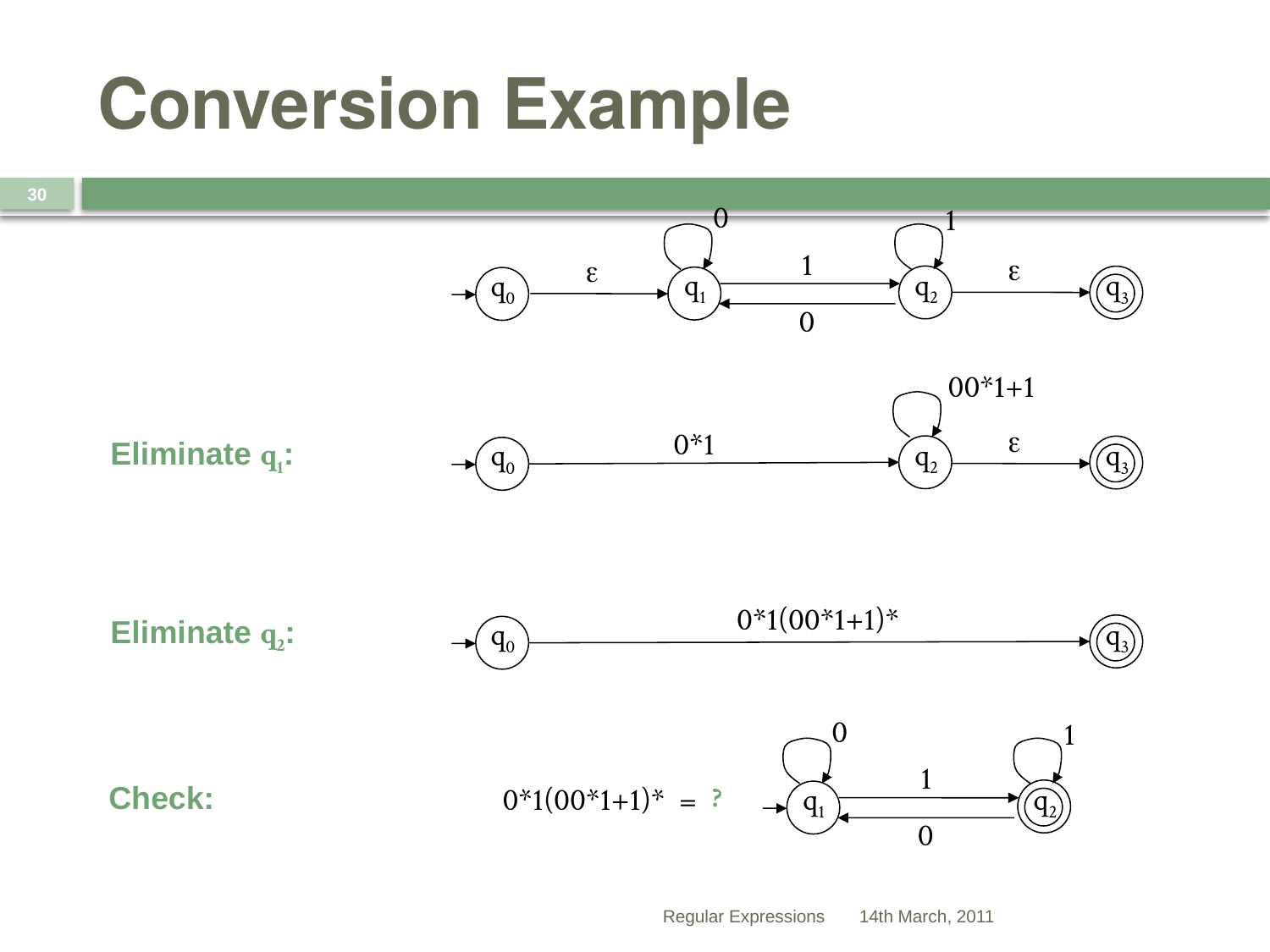

# Conversion Example
30
0
1

1
ε
ε
q1
q2
q3
q0

0

00*1+1

ε
0*1
Eliminate q1:
q2
q3
q0

0*1(00*1+1)*
Eliminate q2:
q3
q0

Check:
0*1(00*1+1)*  =
?
0
1

1
q1
q2

0

Regular Expressions
14th March, 2011